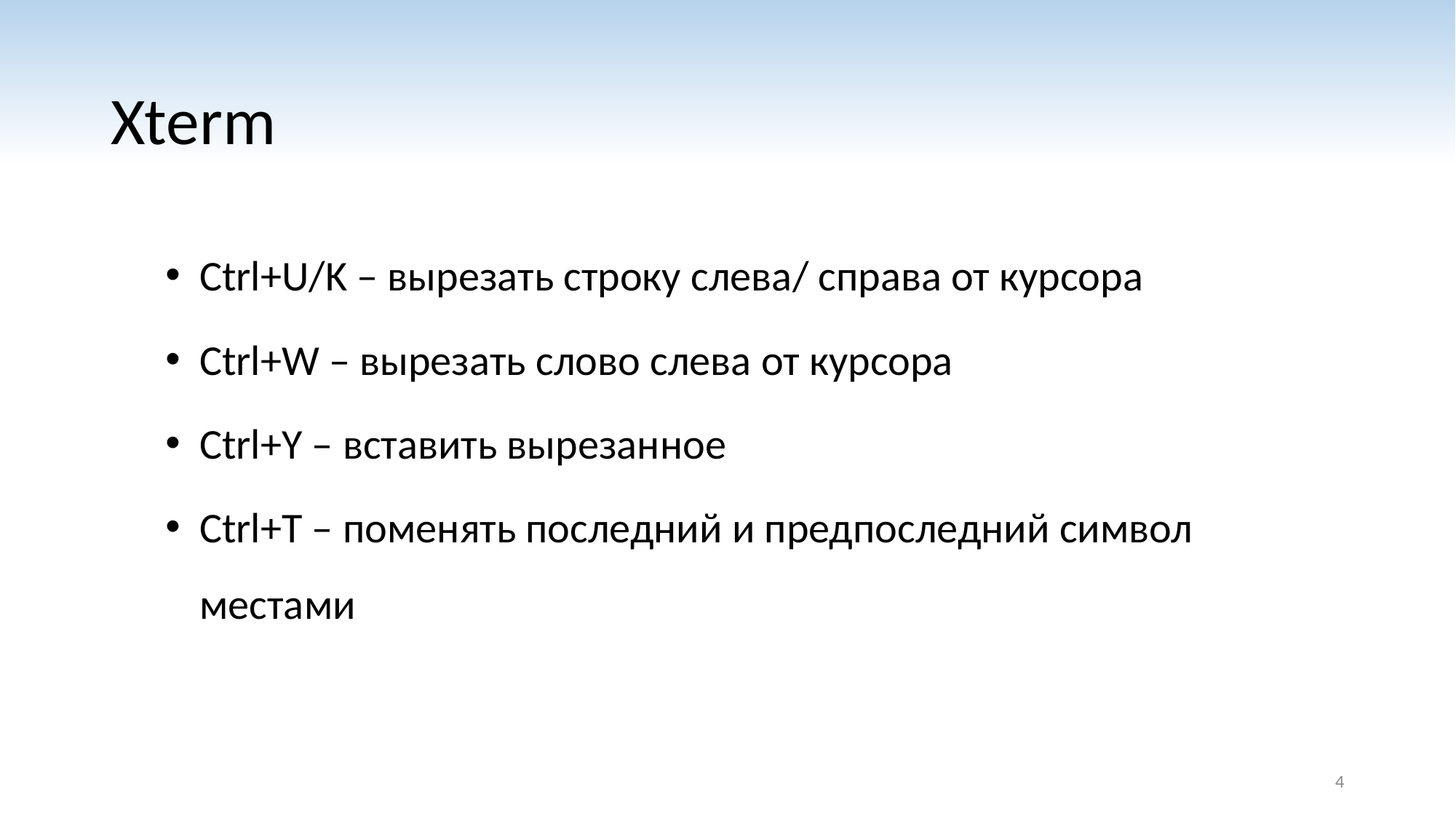

# Xterm
Ctrl+U/K – вырезать строку слева/ справа от курсора
Ctrl+W – вырезать слово слева от курсора
Ctrl+Y – вставить вырезанное
Ctrl+T – поменять последний и предпоследний символ местами

4